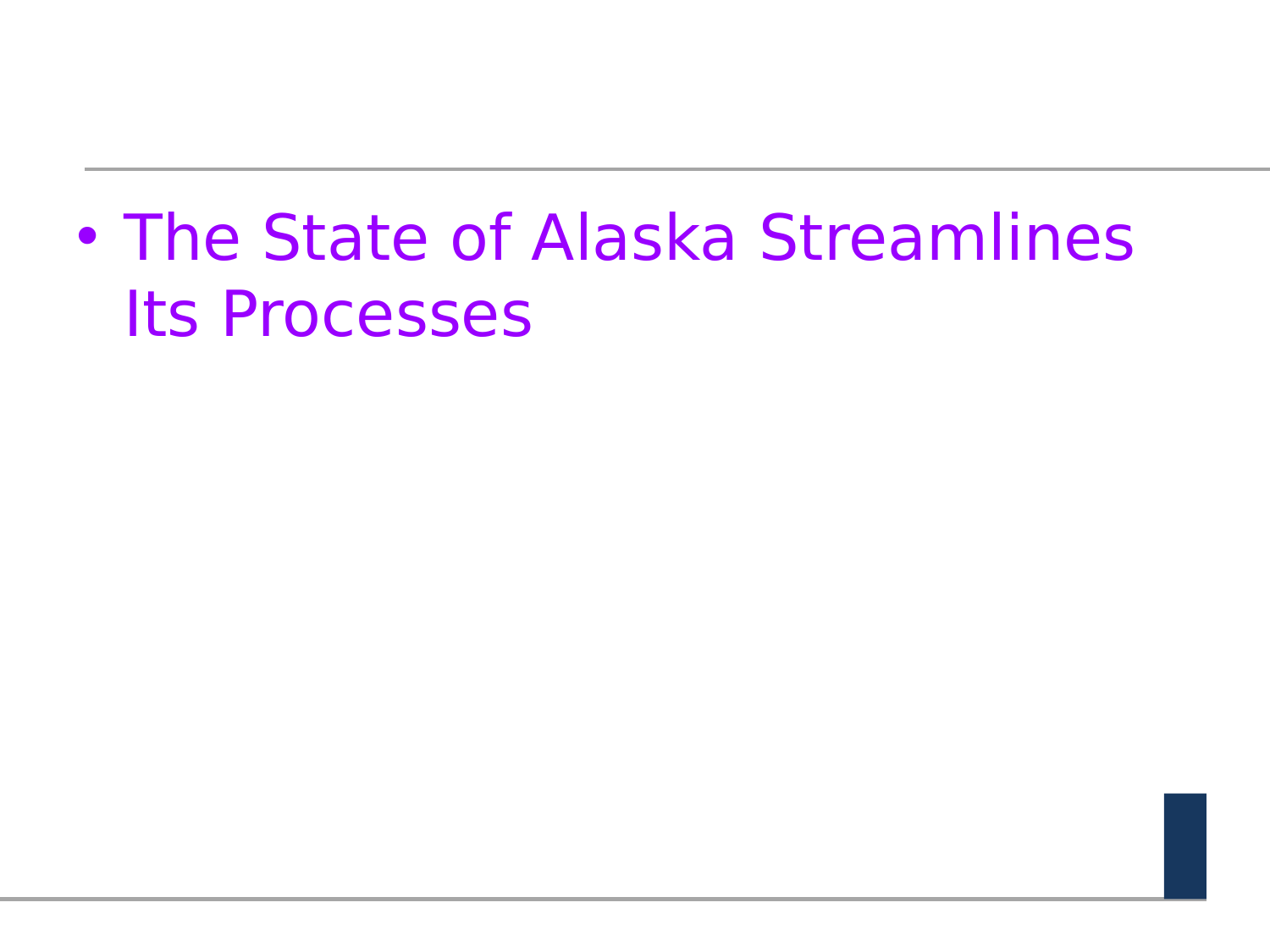

#
The State of Alaska Streamlines Its Processes